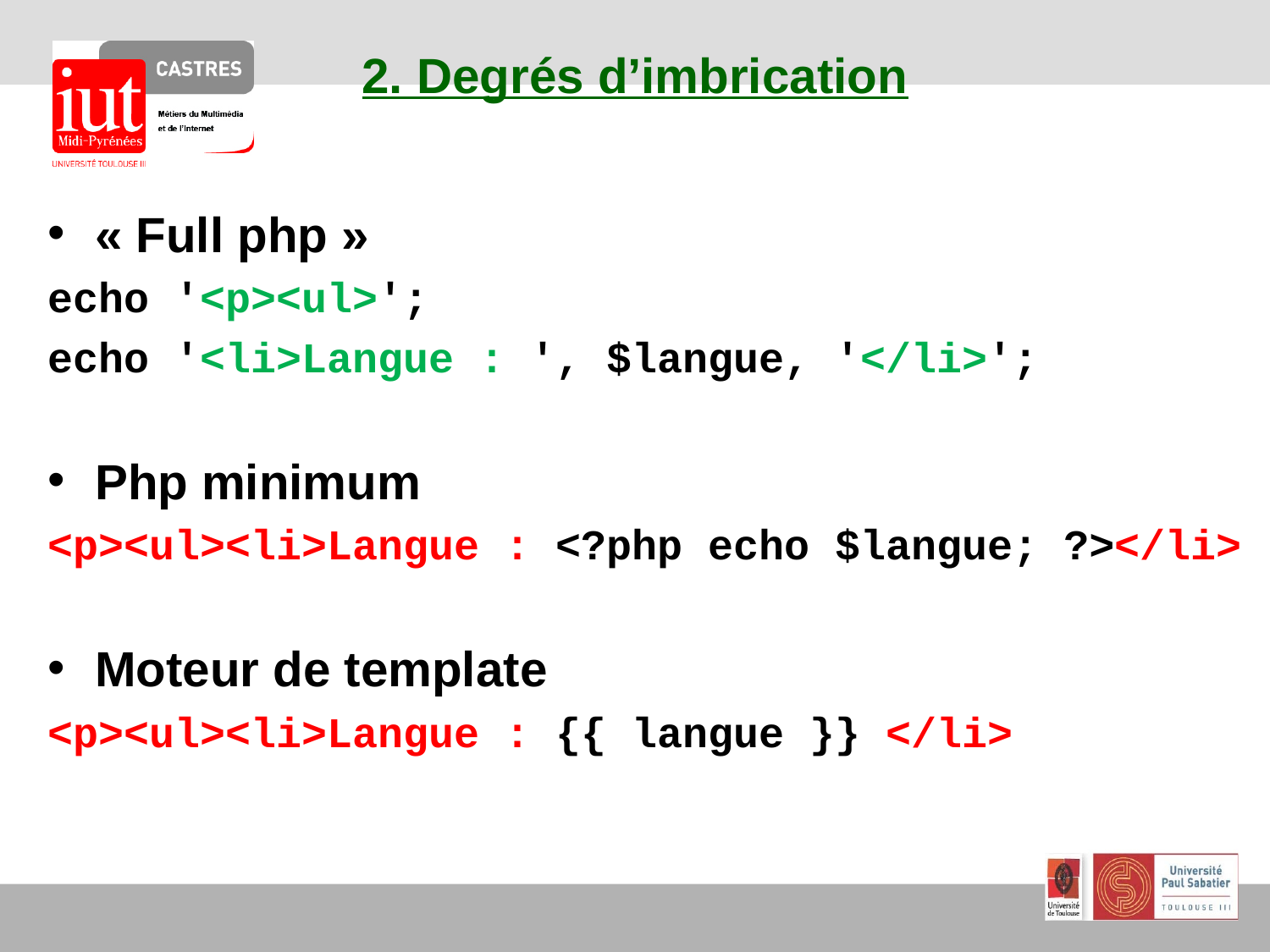

# 2. Degrés d’imbrication
« Full php »
echo '<p><ul>';
echo '<li>Langue : ', $langue, '</li>';

Php minimum
<p><ul><li>Langue : <?php echo $langue; ?></li>

Moteur de template
<p><ul><li>Langue : {{ langue }} </li>